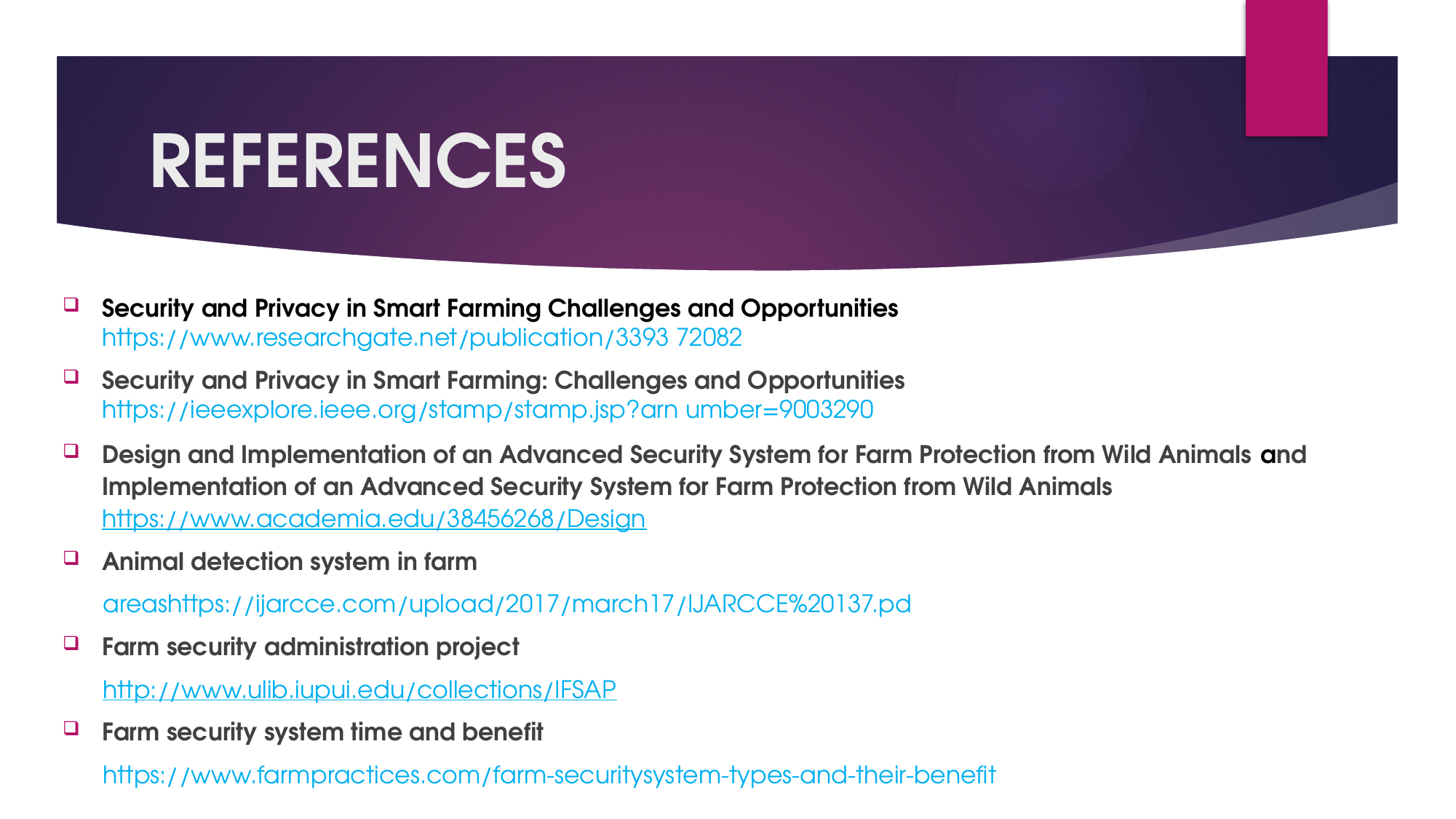

# REFERENCES
Security and Privacy in Smart Farming Challenges and Opportunities https://www.researchgate.net/publication/3393 72082
Security and Privacy in Smart Farming: Challenges and Opportunities https://ieeexplore.ieee.org/stamp/stamp.jsp?arn umber=9003290
Design and Implementation of an Advanced Security System for Farm Protection from Wild Animals and Implementation of an Advanced Security System for Farm Protection from Wild Animals  https://www.academia.edu/38456268/Design
Animal detection system in farm
      areashttps://ijarcce.com/upload/2017/march17/IJARCCE%20137.pd
Farm security administration project
      http://www.ulib.iupui.edu/collections/IFSAP
Farm security system time and benefit
      https://www.farmpractices.com/farm-securitysystem-types-and-their-benefit